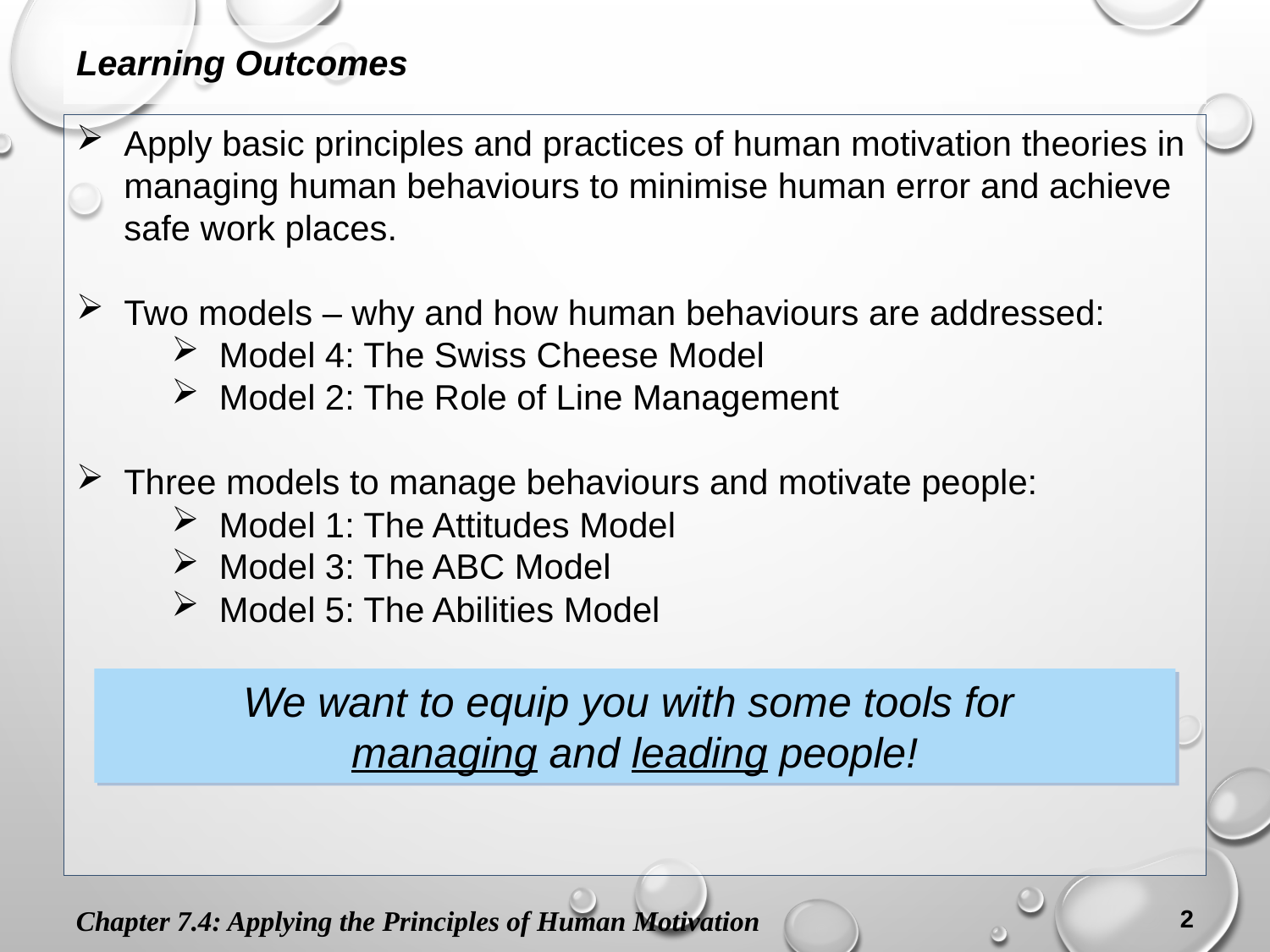

# Learning Outcomes
Apply basic principles and practices of human motivation theories in managing human behaviours to minimise human error and achieve safe work places.

Two models – why and how human behaviours are addressed:
Model 4: The Swiss Cheese Model
Model 2: The Role of Line Management

Three models to manage behaviours and motivate people:
Model 1: The Attitudes Model
Model 3: The ABC Model
Model 5: The Abilities Model
We want to equip you with some tools for
managing and leading people!
Chapter 7.4: Applying the Principles of Human Motivation
2